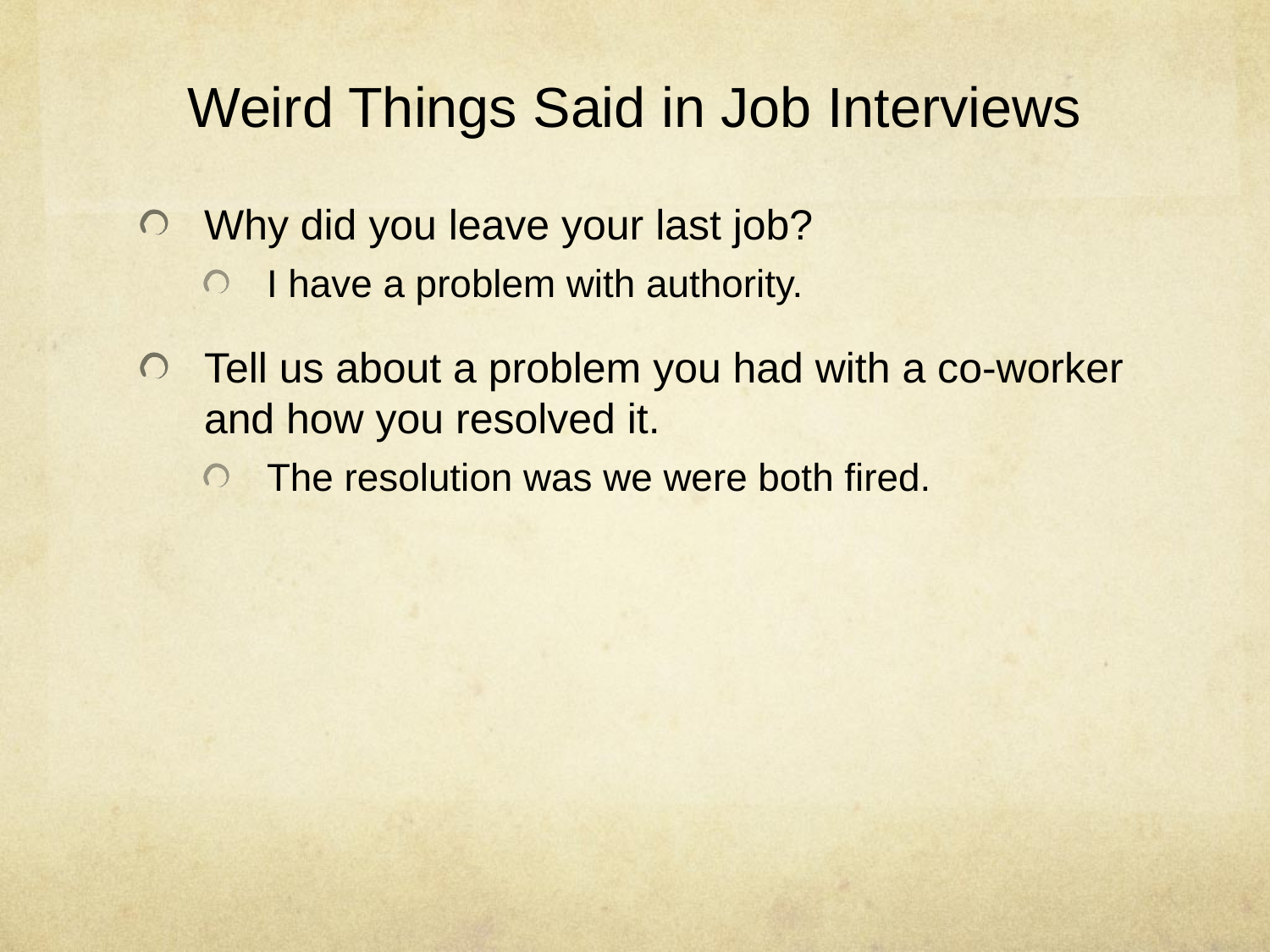

# Weird Things Said in Job Interviews
Why did you leave your last job?
I have a problem with authority.
Tell us about a problem you had with a co-worker and how you resolved it.
The resolution was we were both fired.